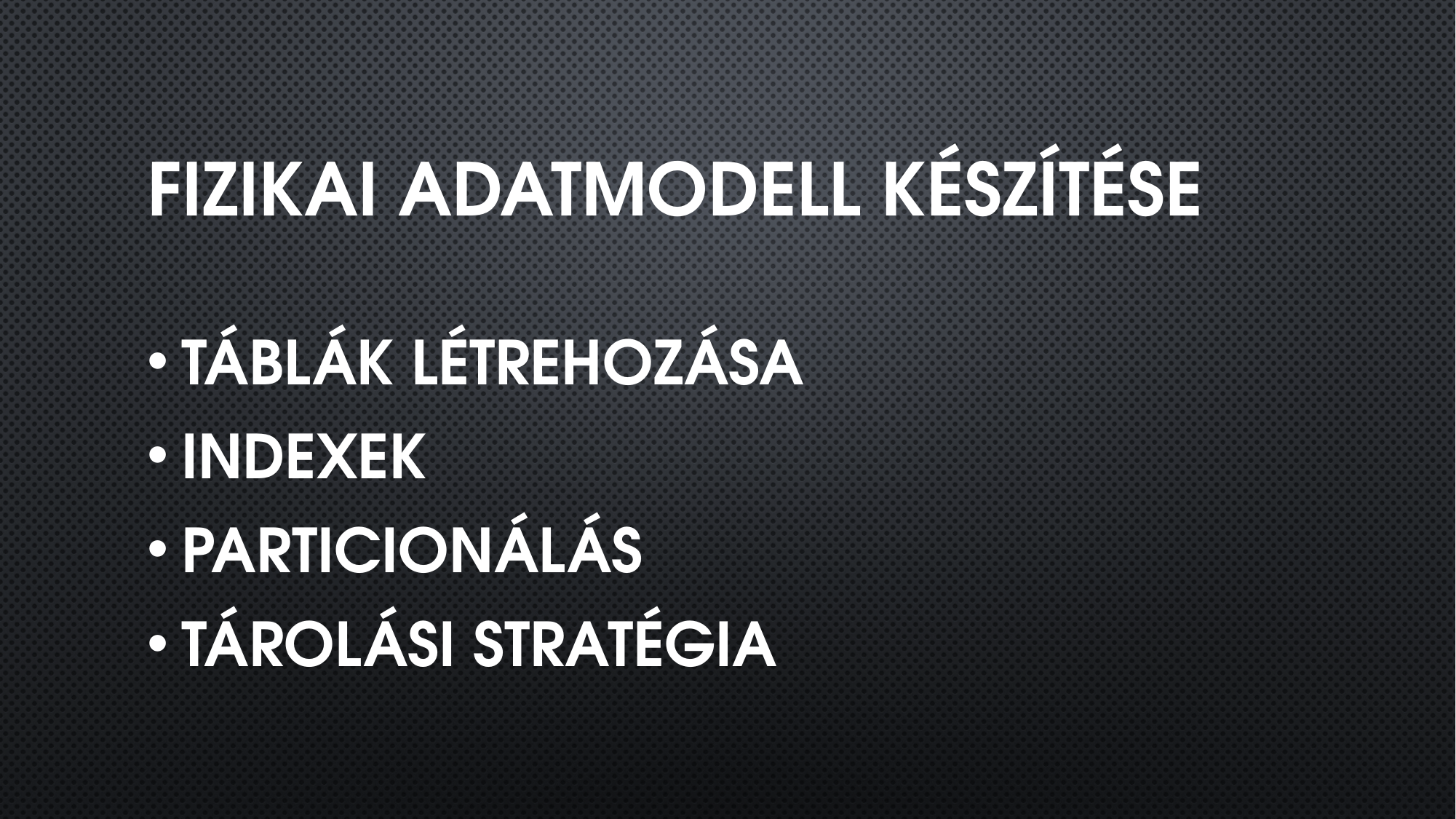

# Fizikai adatmodell készítése
Táblák létrehozása
Indexek
Particionálás
Tárolási stratégia